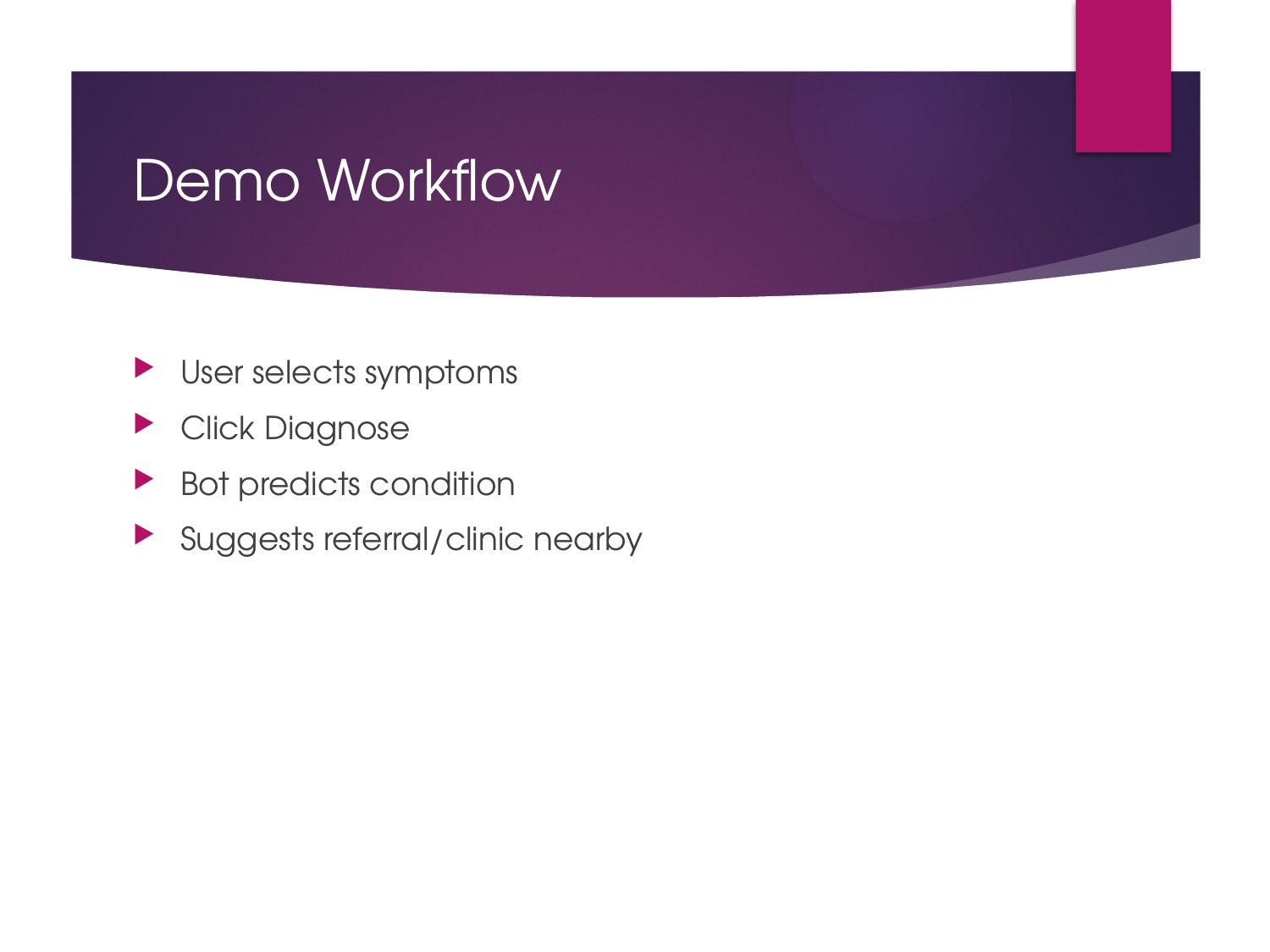

# Demo Workflow
User selects symptoms
Click Diagnose
Bot predicts condition
Suggests referral/clinic nearby